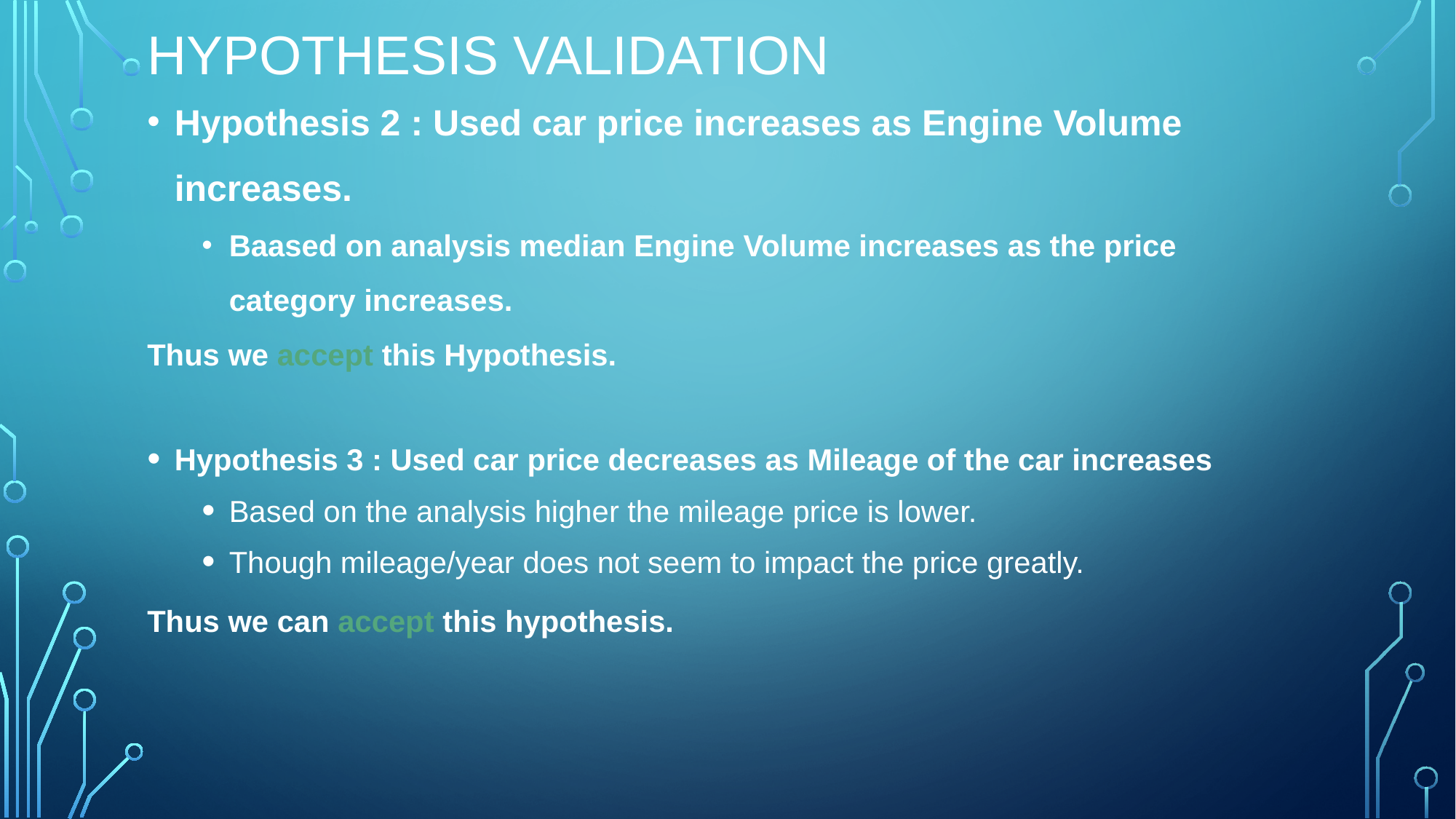

# Hypothesis Validation
Hypothesis 2 : Used car price increases as Engine Volume increases.
Baased on analysis median Engine Volume increases as the price category increases.
Thus we accept this Hypothesis.
Hypothesis 3 : Used car price decreases as Mileage of the car increases
Based on the analysis higher the mileage price is lower.
Though mileage/year does not seem to impact the price greatly.
Thus we can accept this hypothesis.